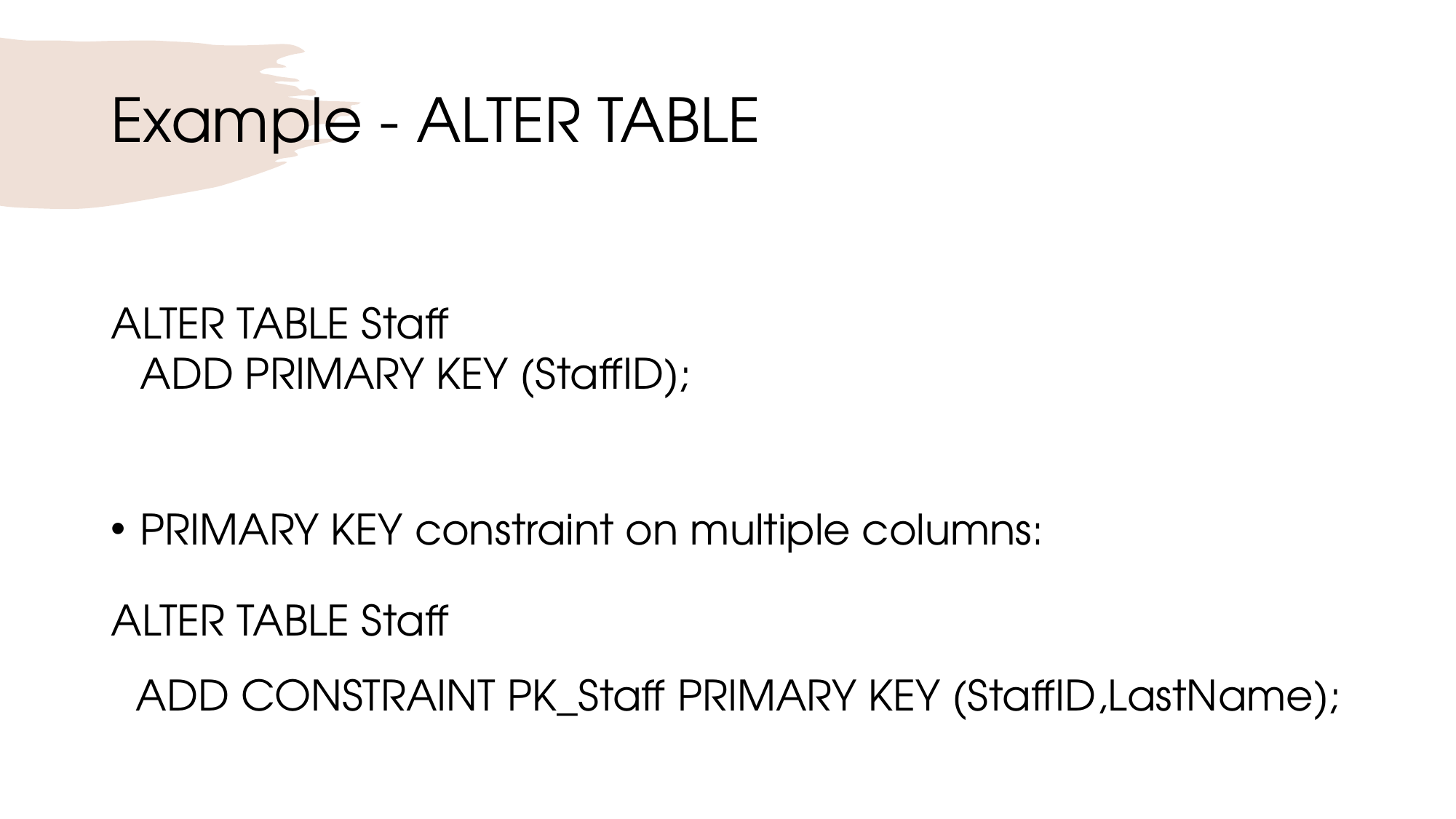

# Example - ALTER TABLE

ALTER TABLE Staff
ADD PRIMARY KEY (StaffID);

PRIMARY KEY constraint on multiple columns:
ALTER TABLE Staff
   ADD CONSTRAINT PK_Staff PRIMARY KEY (StaffID,LastName);